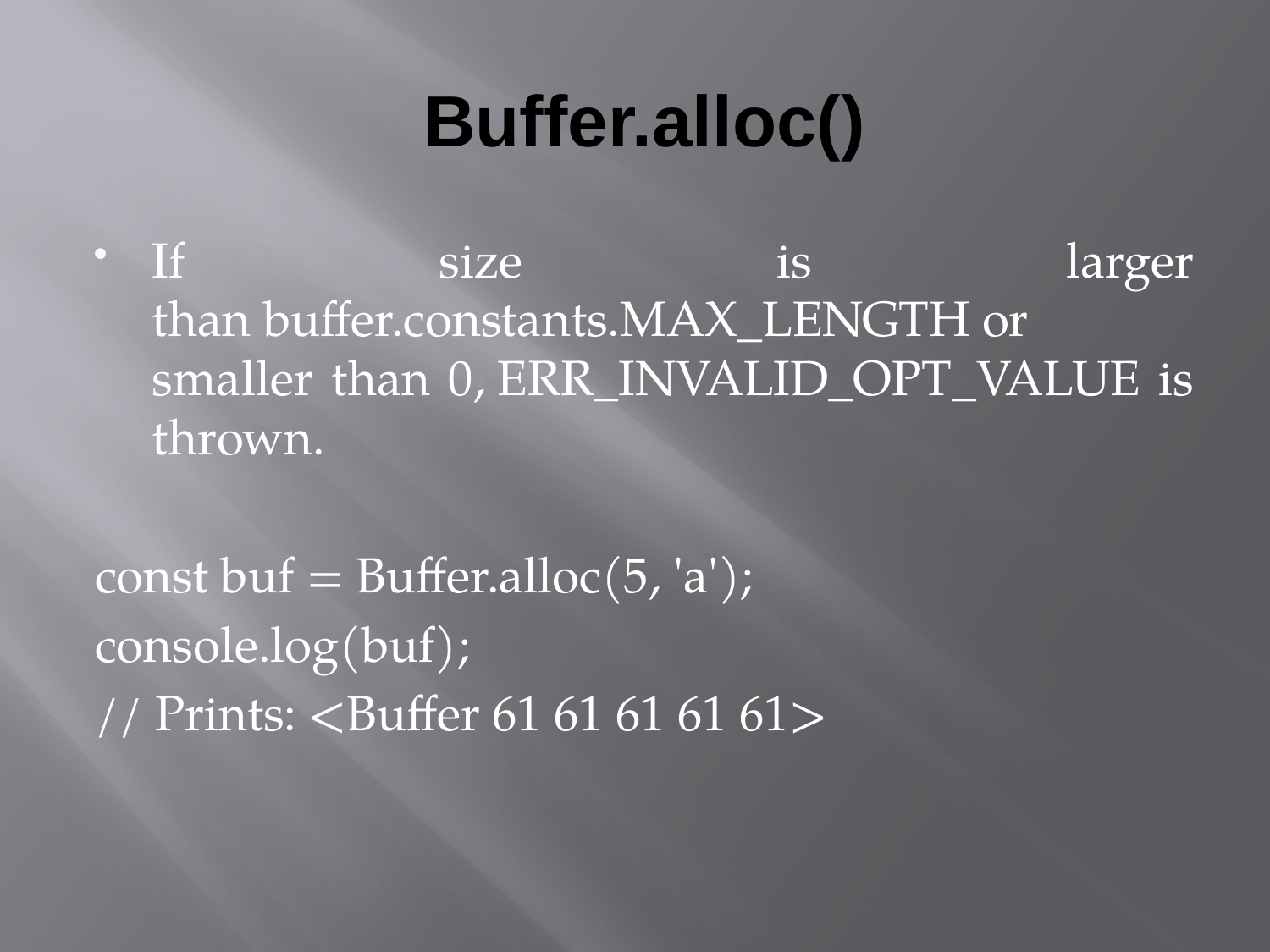

# Buffer.alloc()
If size is larger than buffer.constants.MAX_LENGTH or smaller than 0, ERR_INVALID_OPT_VALUE is thrown.

const buf = Buffer.alloc(5, 'a');
console.log(buf);
// Prints: <Buffer 61 61 61 61 61>